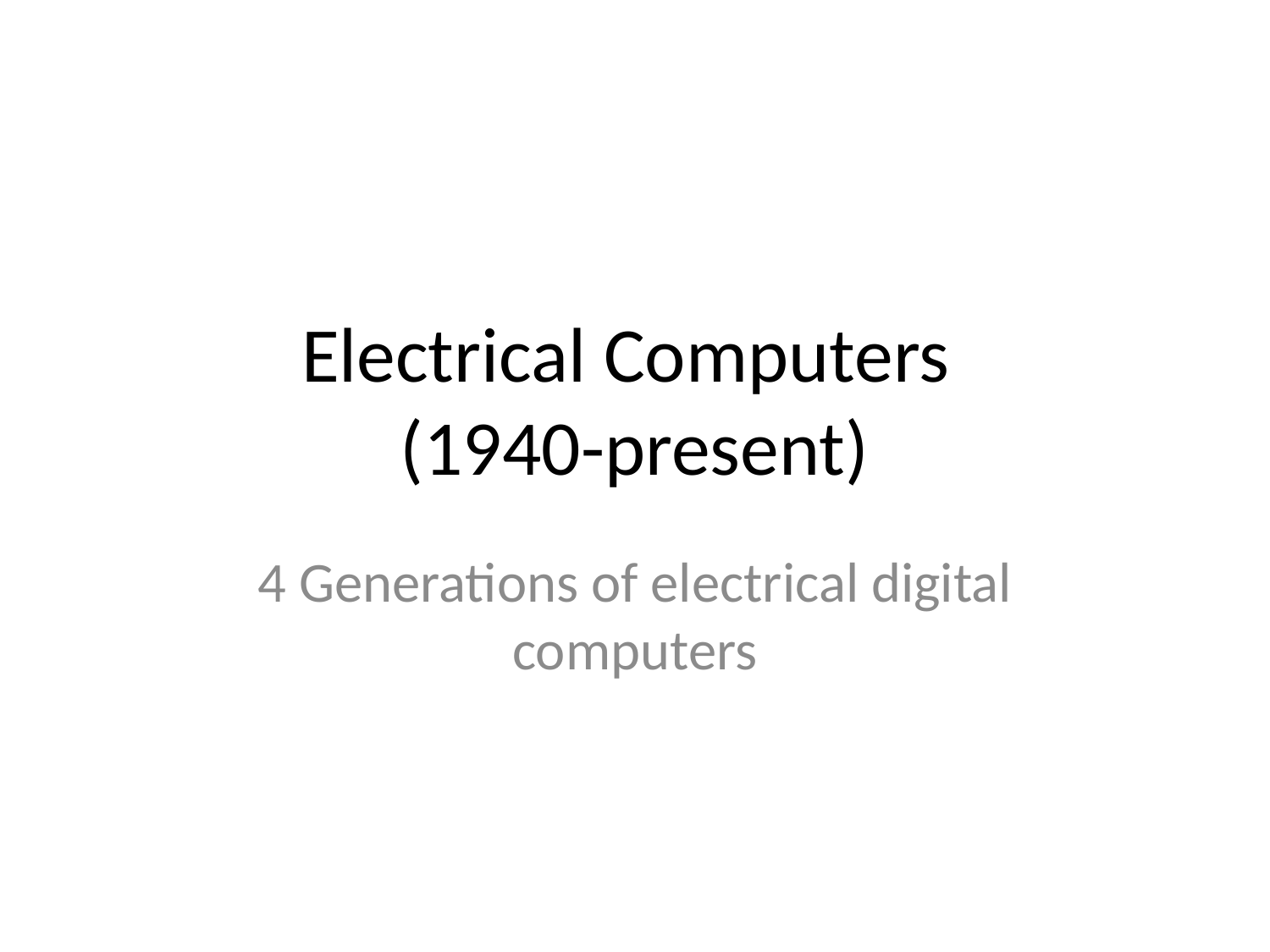

# Electrical Computers (1940-present)
4 Generations of electrical digital computers